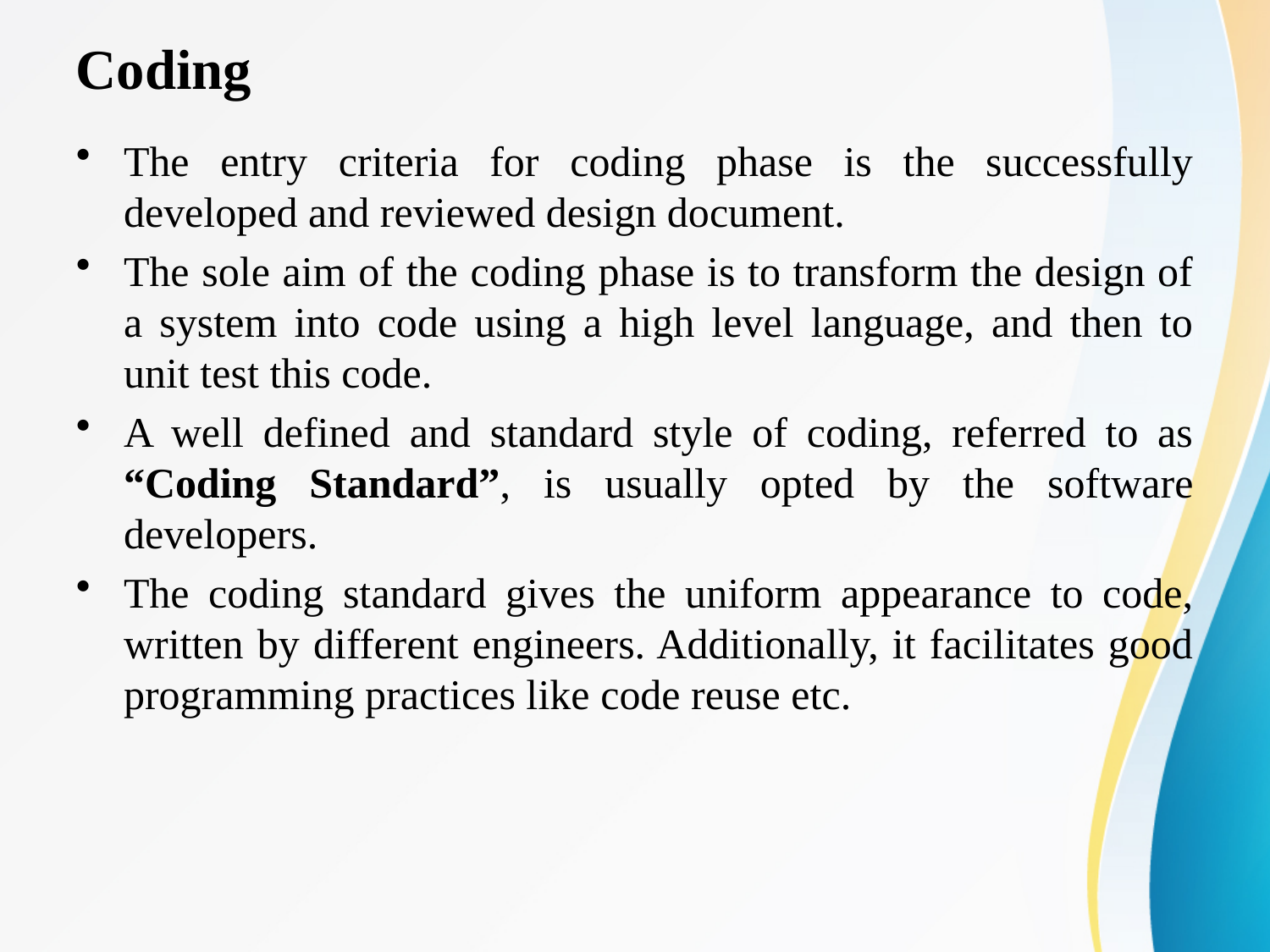

# Coding
The entry criteria for coding phase is the successfully developed and reviewed design document.
The sole aim of the coding phase is to transform the design of a system into code using a high level language, and then to unit test this code.
A well defined and standard style of coding, referred to as “Coding Standard”, is usually opted by the software developers.
The coding standard gives the uniform appearance to code, written by different engineers. Additionally, it facilitates good programming practices like code reuse etc.

6